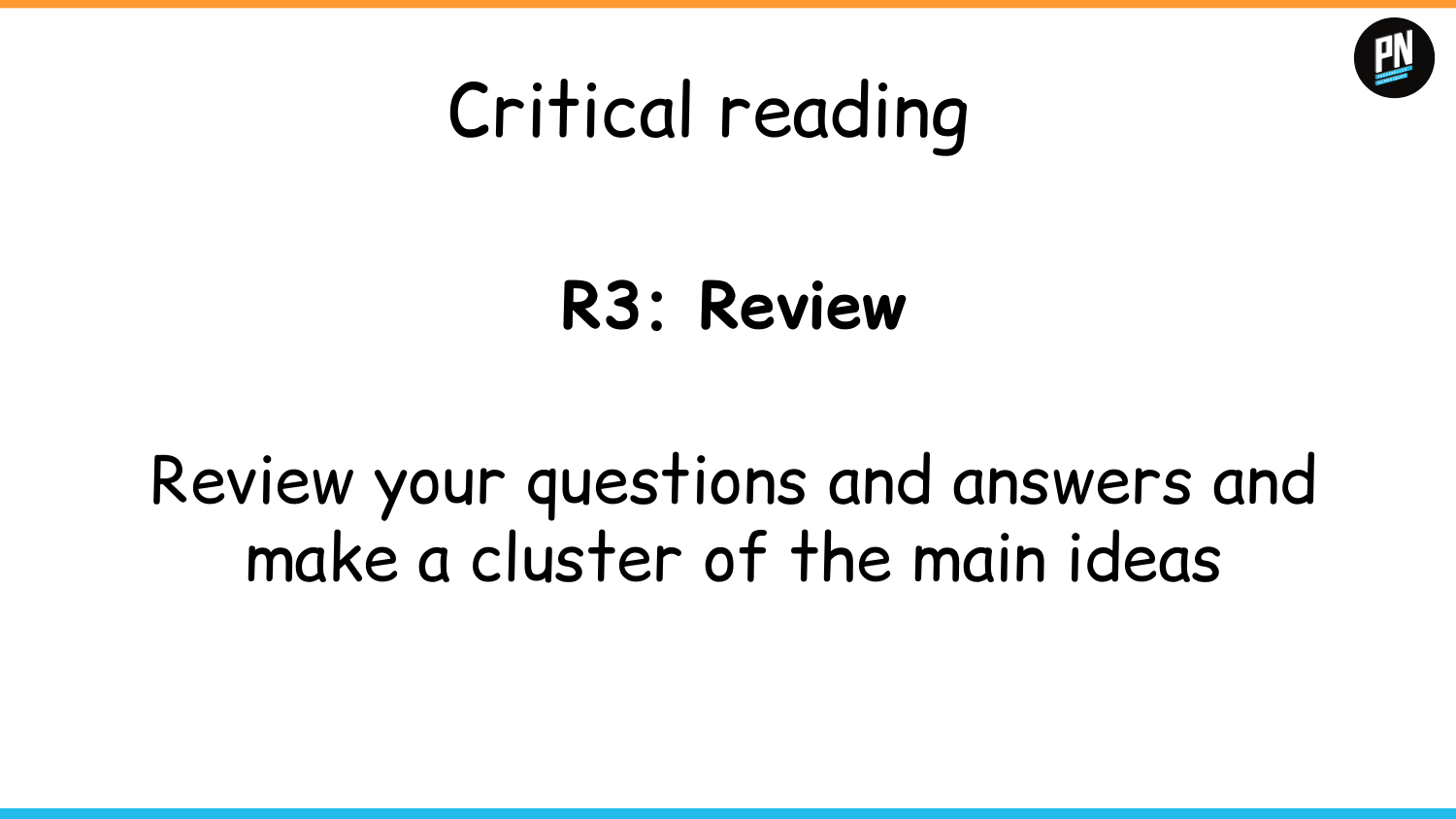

# Critical reading
R3: Review

Review your questions and answers and make a cluster of the main ideas